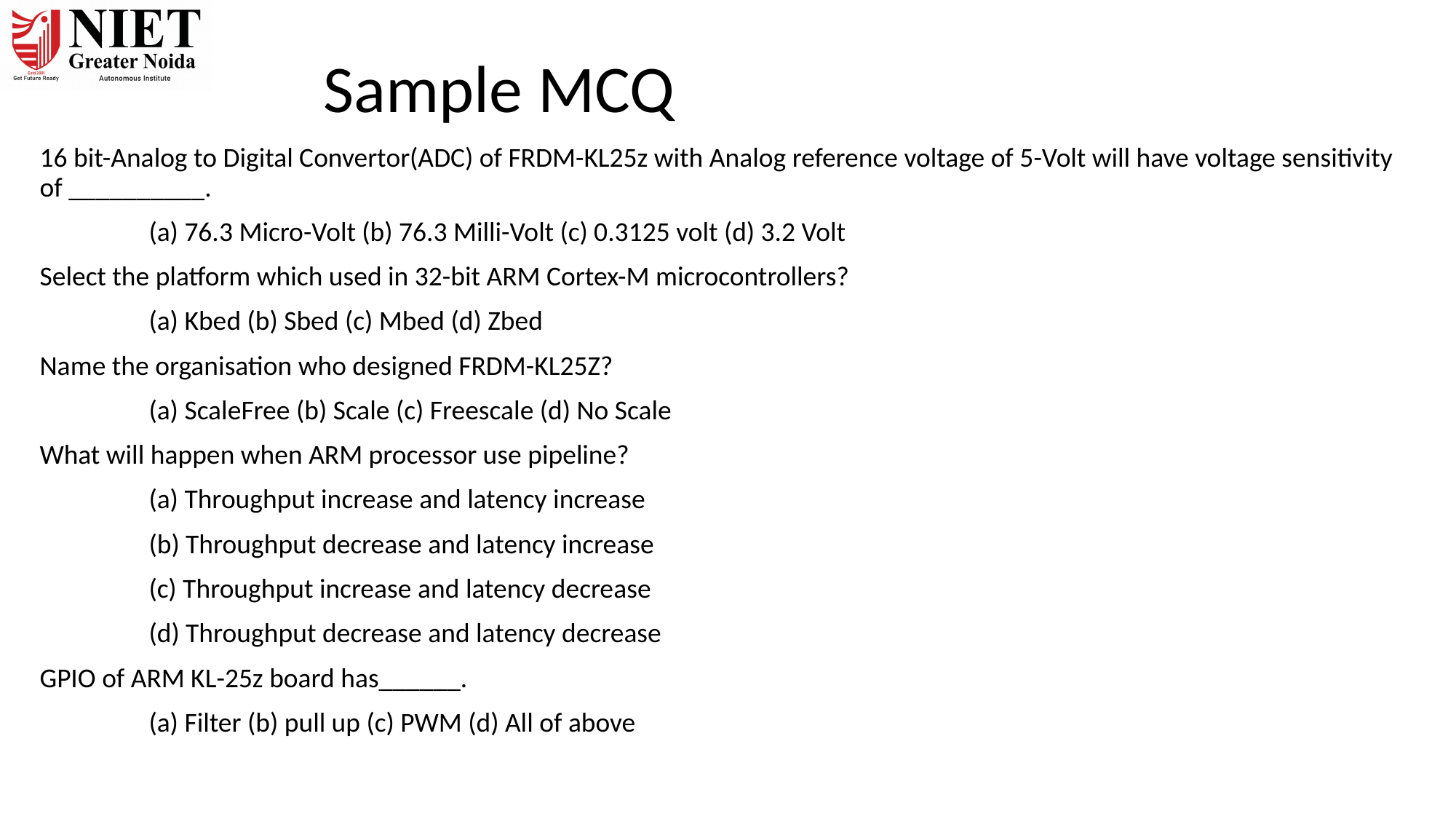

# Sample MCQ
16 bit-Analog to Digital Convertor(ADC) of FRDM-KL25z with Analog reference voltage of 5-Volt will have voltage sensitivity of __________.
	(a) 76.3 Micro-Volt (b) 76.3 Milli-Volt (c) 0.3125 volt (d) 3.2 Volt
Select the platform which used in 32-bit ARM Cortex-M microcontrollers?
	(a) Kbed (b) Sbed (c) Mbed (d) Zbed
Name the organisation who designed FRDM-KL25Z?
	(a) ScaleFree (b) Scale (c) Freescale (d) No Scale
What will happen when ARM processor use pipeline?
	(a) Throughput increase and latency increase
	(b) Throughput decrease and latency increase
	(c) Throughput increase and latency decrease
	(d) Throughput decrease and latency decrease
GPIO of ARM KL-25z board has______.
	(a) Filter (b) pull up (c) PWM (d) All of above